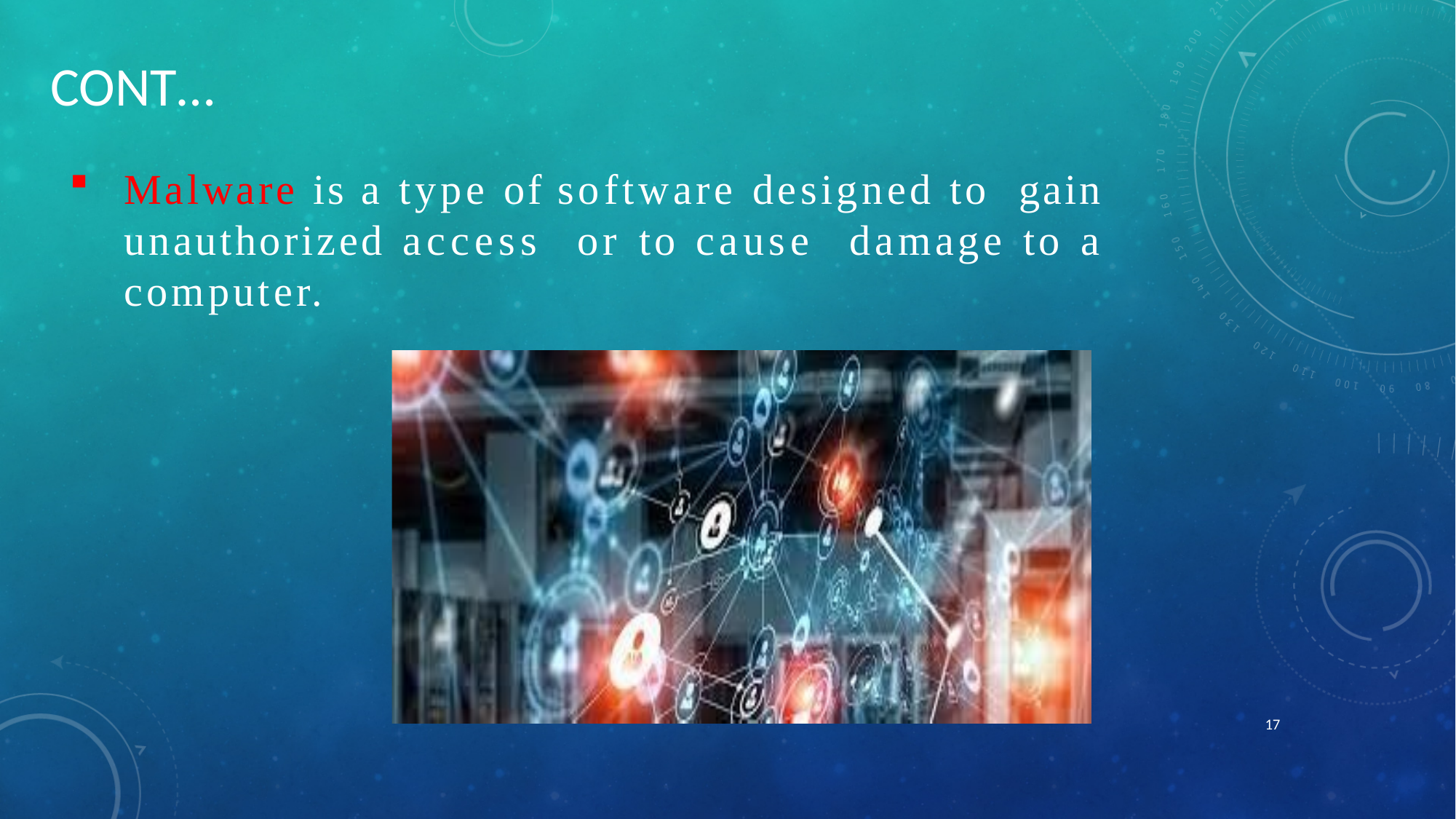

# Cont…
Malware is a type of software designed to  gain unauthorized access or to cause  damage to a computer.

17